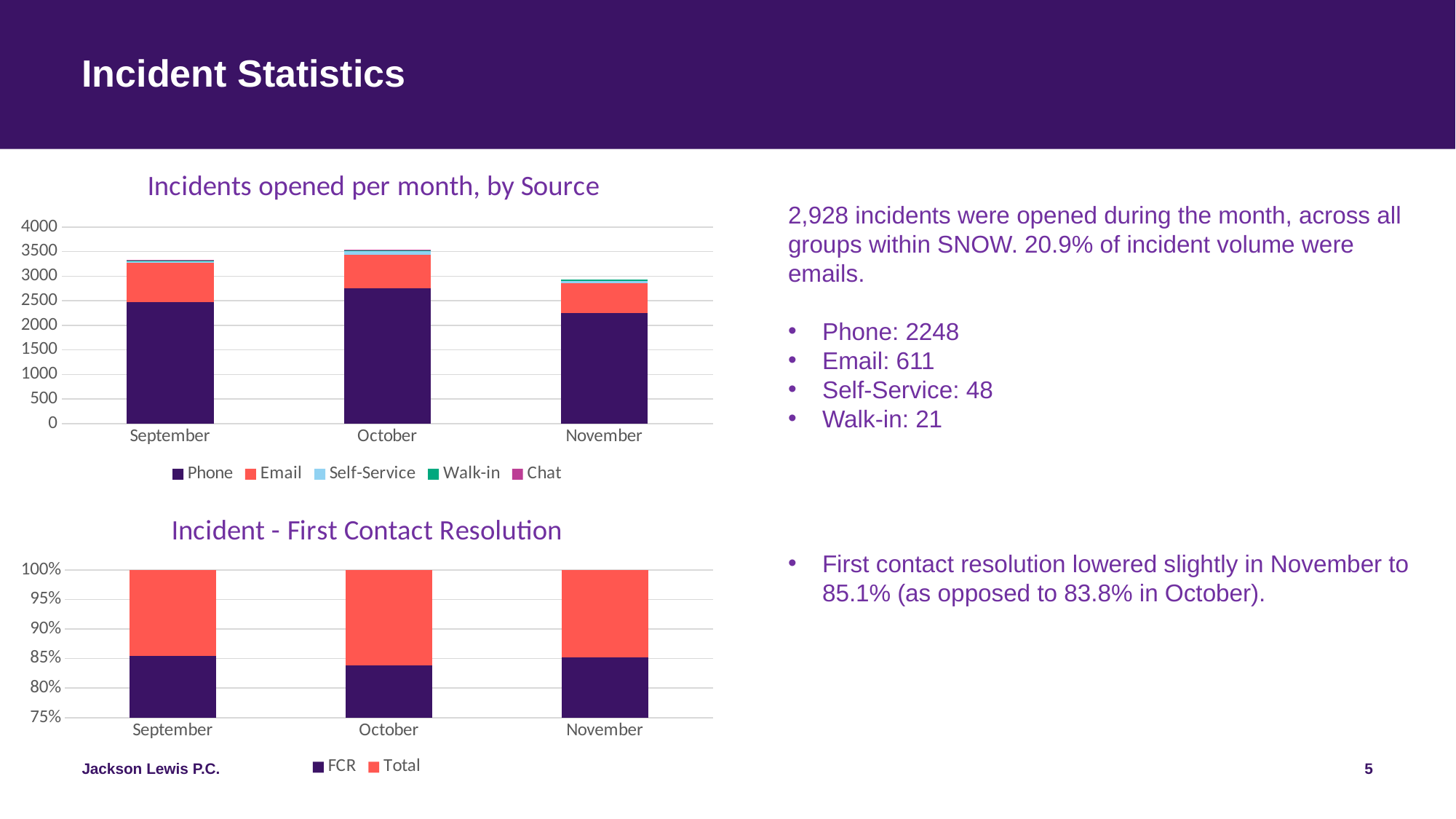

# Incident Statistics

### Chart: Incidents opened per month, by Source

| Category | Phone | Email | Self-Service | Walk-in | Chat |
|---|---|---|---|---|---|
| September | 2477.0 | 787.0 | 40.0 | 20.0 | 1.0 |
| October | 2760.0 | 672.0 | 77.0 | 23.0 | 2.0 |
| November | 2248.0 | 611.0 | 48.0 | 21.0 | 0.0 |
2,928 incidents were opened during the month, across all groups within SNOW. 20.9% of incident volume were emails.

Phone: 2248
Email: 611
Self-Service: 48
Walk-in: 21

First contact resolution lowered slightly in November to 85.1% (as opposed to 83.8% in October).

### Chart: Incident - First Contact Resolution

| Category | FCR | Total |
|---|---|---|
| September | 85.47 | 14.53 |
| October | 83.81 | 16.19 |
| November | 85.18 | 14.82 |
5
Jackson Lewis P.C.